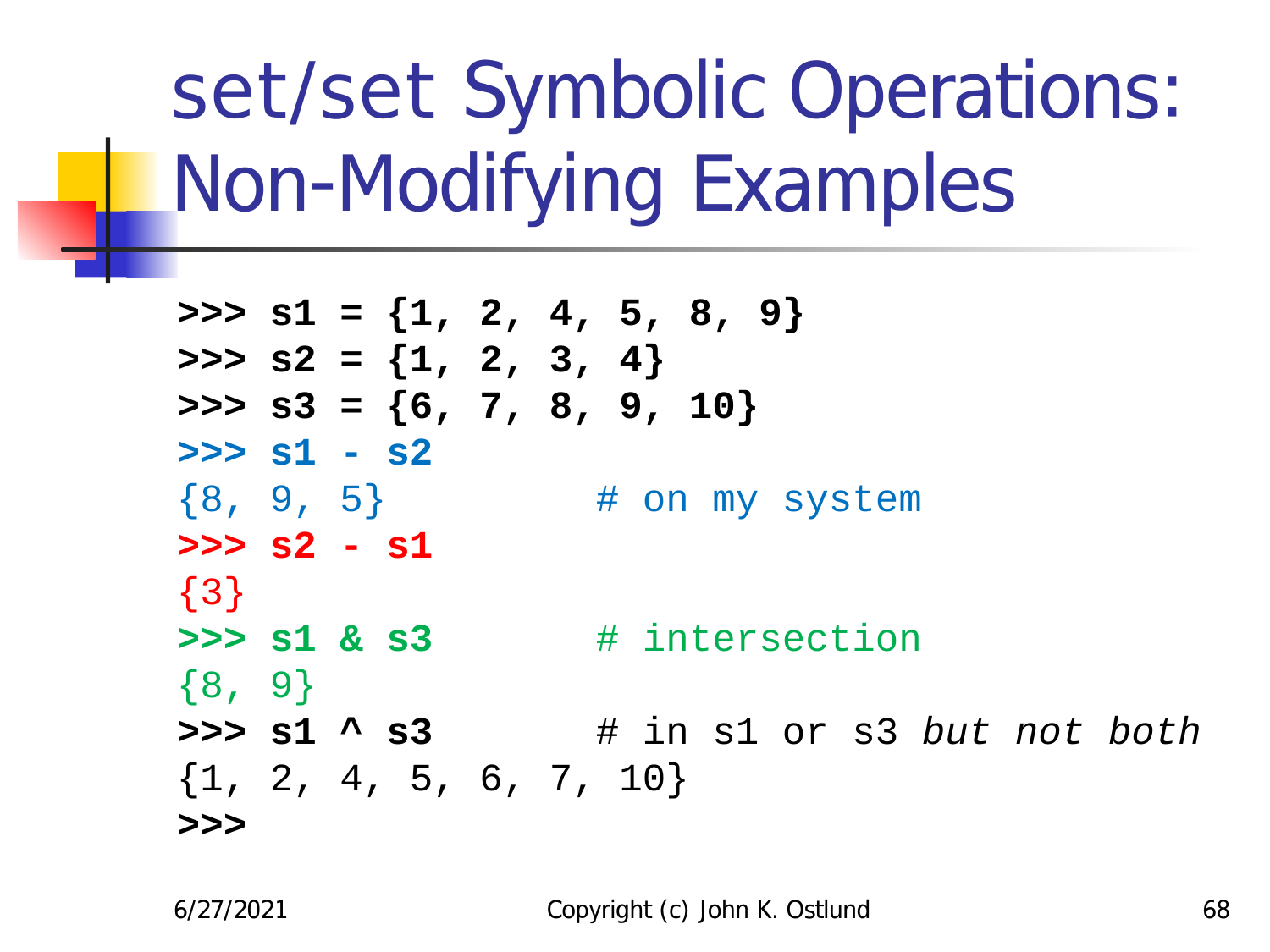

# set/set Symbolic Operations: Non-Modifying Examples
>>> s1 = {1, 2, 4, 5, 8, 9}
>>> s2 = {1, 2, 3, 4}
>>> s3 = {6, 7, 8, 9, 10}
>>> s1 - s2
{8, 9, 5}         # on my system
>>> s2 - s1
{3}
>>> s1 & s3       # intersection
{8, 9}
>>> s1 ^ s3       # in s1 or s3 but not both
{1, 2, 4, 5, 6, 7, 10}
>>>

6/27/2021
Copyright (c) John K. Ostlund
68